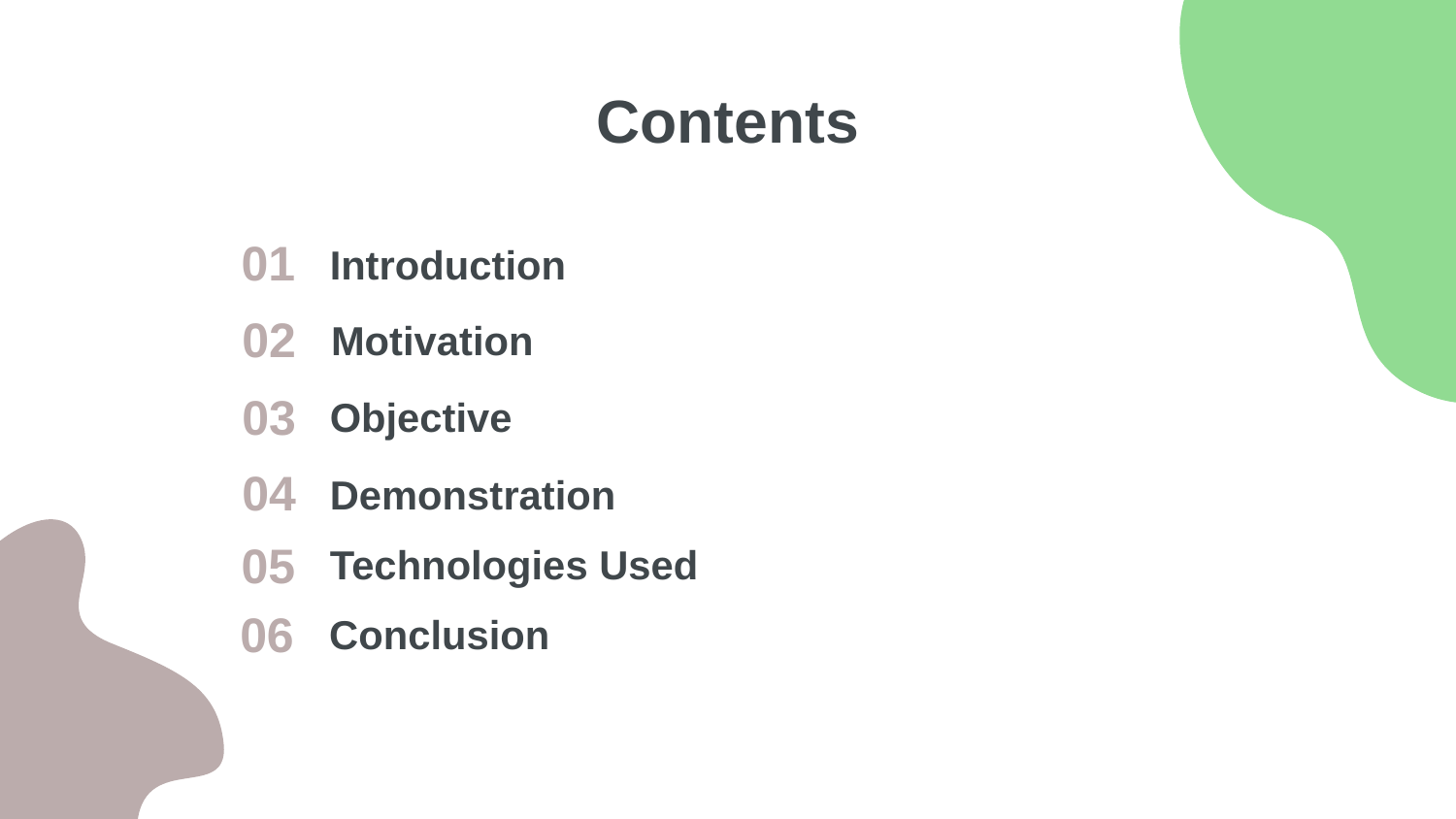

# Contents
Introduction
01
Motivation
02
Objective
03
Demonstration
04
Technologies Used
05
Conclusion
06